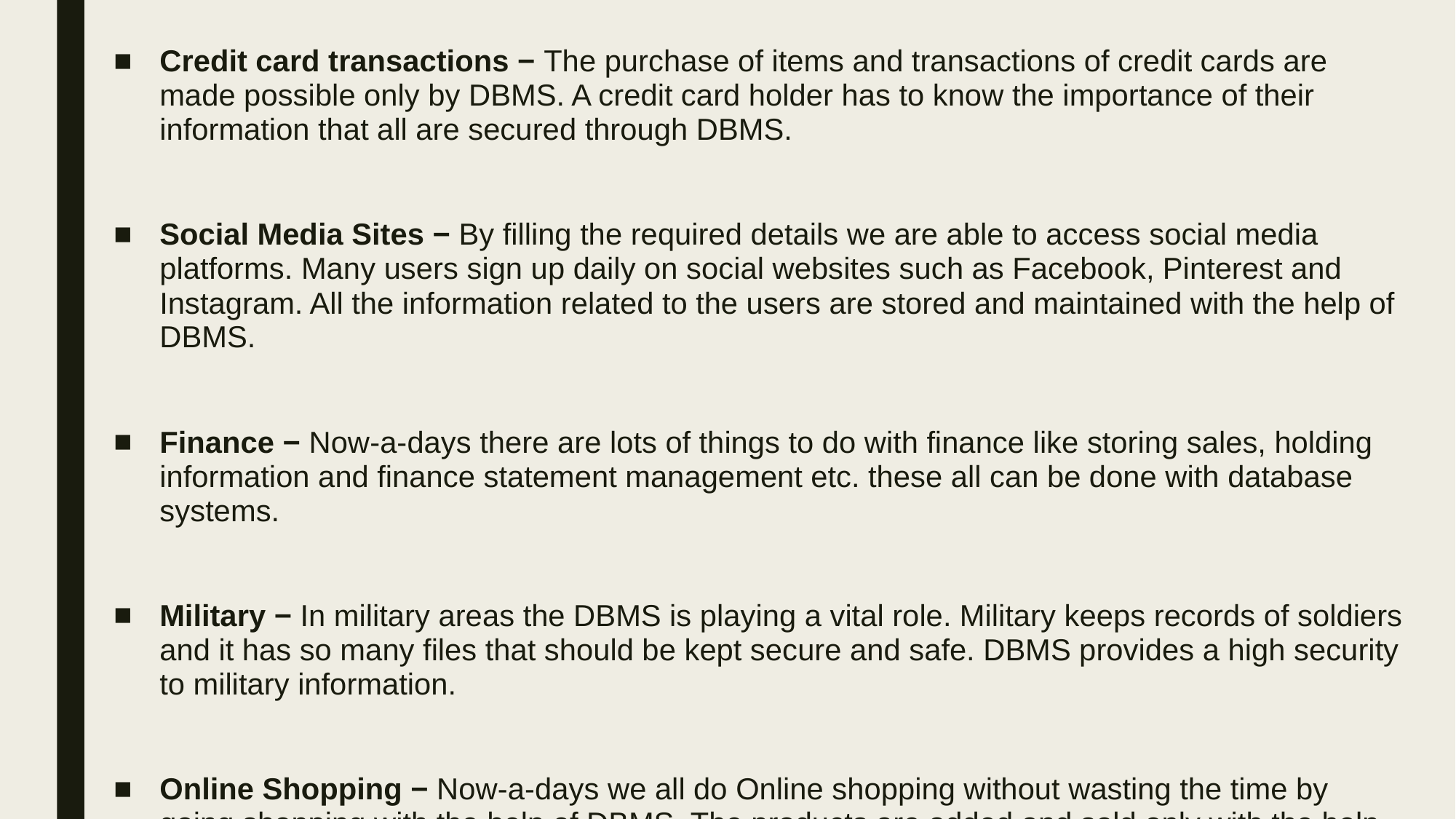

Credit card transactions − The purchase of items and transactions of credit cards are made possible only by DBMS. A credit card holder has to know the importance of their information that all are secured through DBMS.

Social Media Sites − By filling the required details we are able to access social media platforms. Many users sign up daily on social websites such as Facebook, Pinterest and Instagram. All the information related to the users are stored and maintained with the help of DBMS.

Finance − Now-a-days there are lots of things to do with finance like storing sales, holding information and finance statement management etc. these all can be done with database systems.

Military − In military areas the DBMS is playing a vital role. Military keeps records of soldiers and it has so many files that should be kept secure and safe. DBMS provides a high security to military information.

Online Shopping − Now-a-days we all do Online shopping without wasting the time by going shopping with the help of DBMS. The products are added and sold only with the help of DBMS like Purchase information, invoice bills and payment.